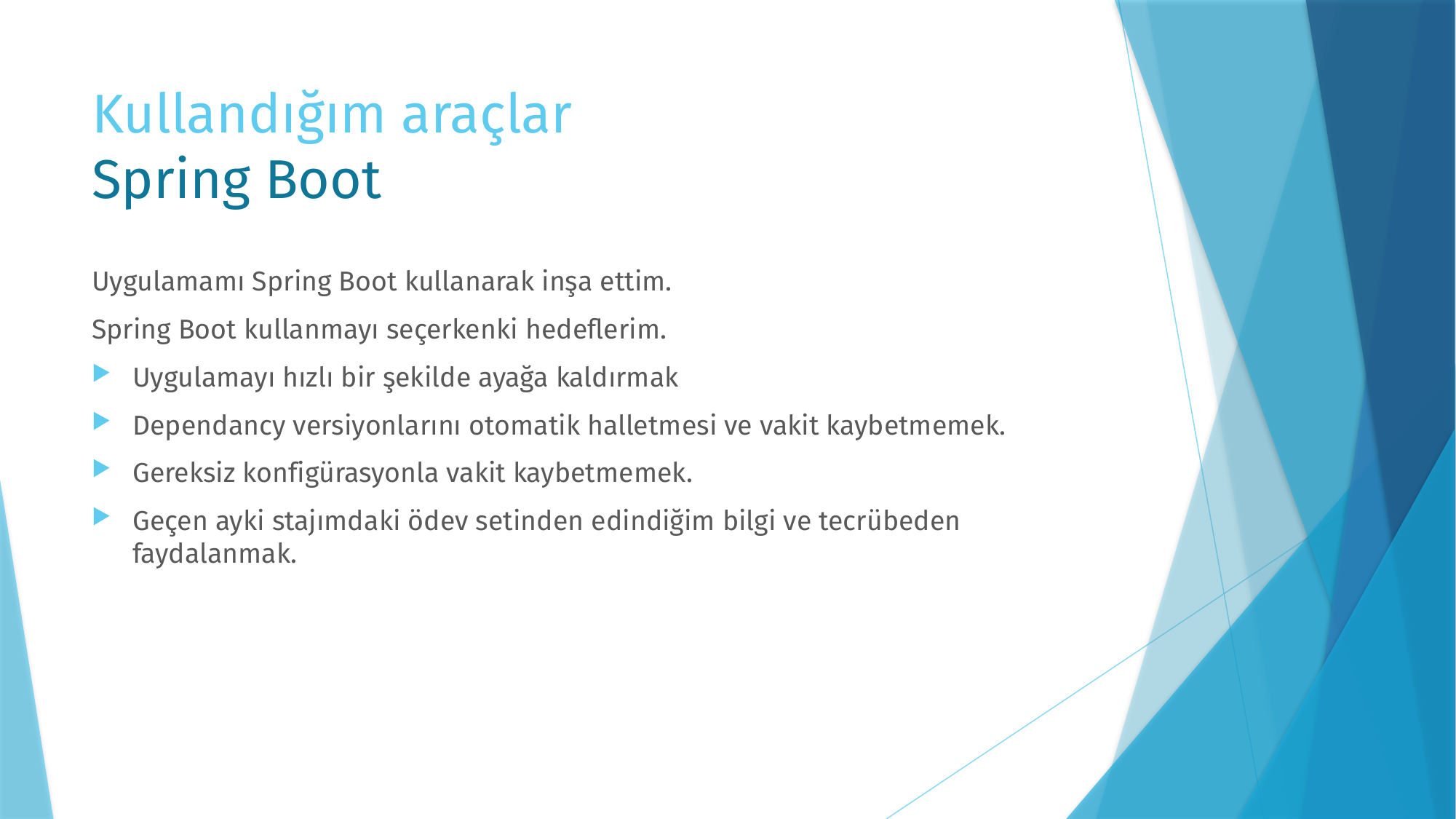

# Kullandığım araçlar Spring Boot
Uygulamamı Spring Boot kullanarak inşa ettim.
Spring Boot kullanmayı seçerkenki hedeflerim.
Uygulamayı hızlı bir şekilde ayağa kaldırmak
Dependancy versiyonlarını otomatik halletmesi ve vakit kaybetmemek.
Gereksiz konfigürasyonla vakit kaybetmemek.
Geçen ayki stajımdaki ödev setinden edindiğim bilgi ve tecrübeden faydalanmak.